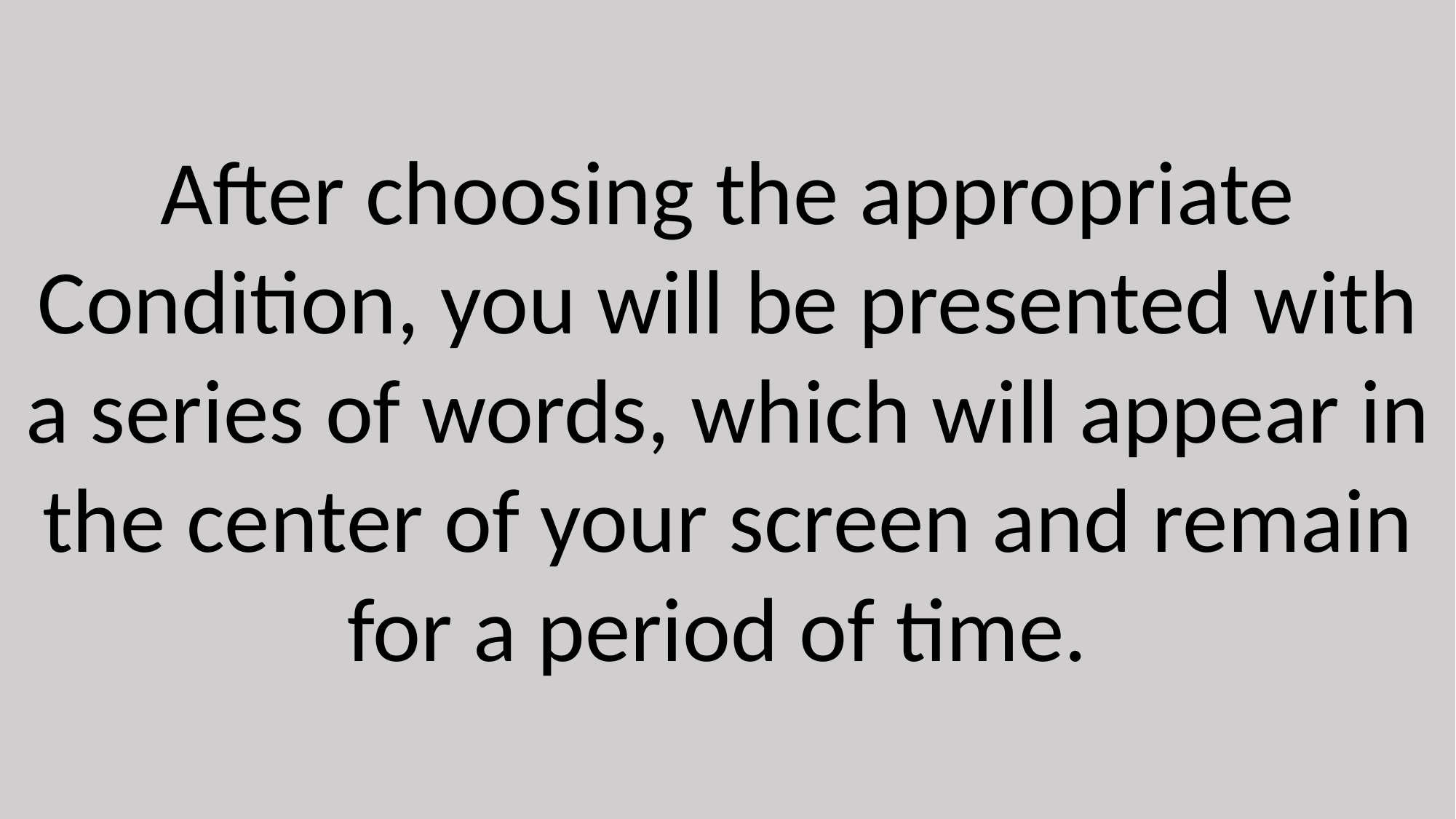

After choosing the appropriate Condition, you will be presented with a series of words, which will appear in the center of your screen and remain for a period of time.